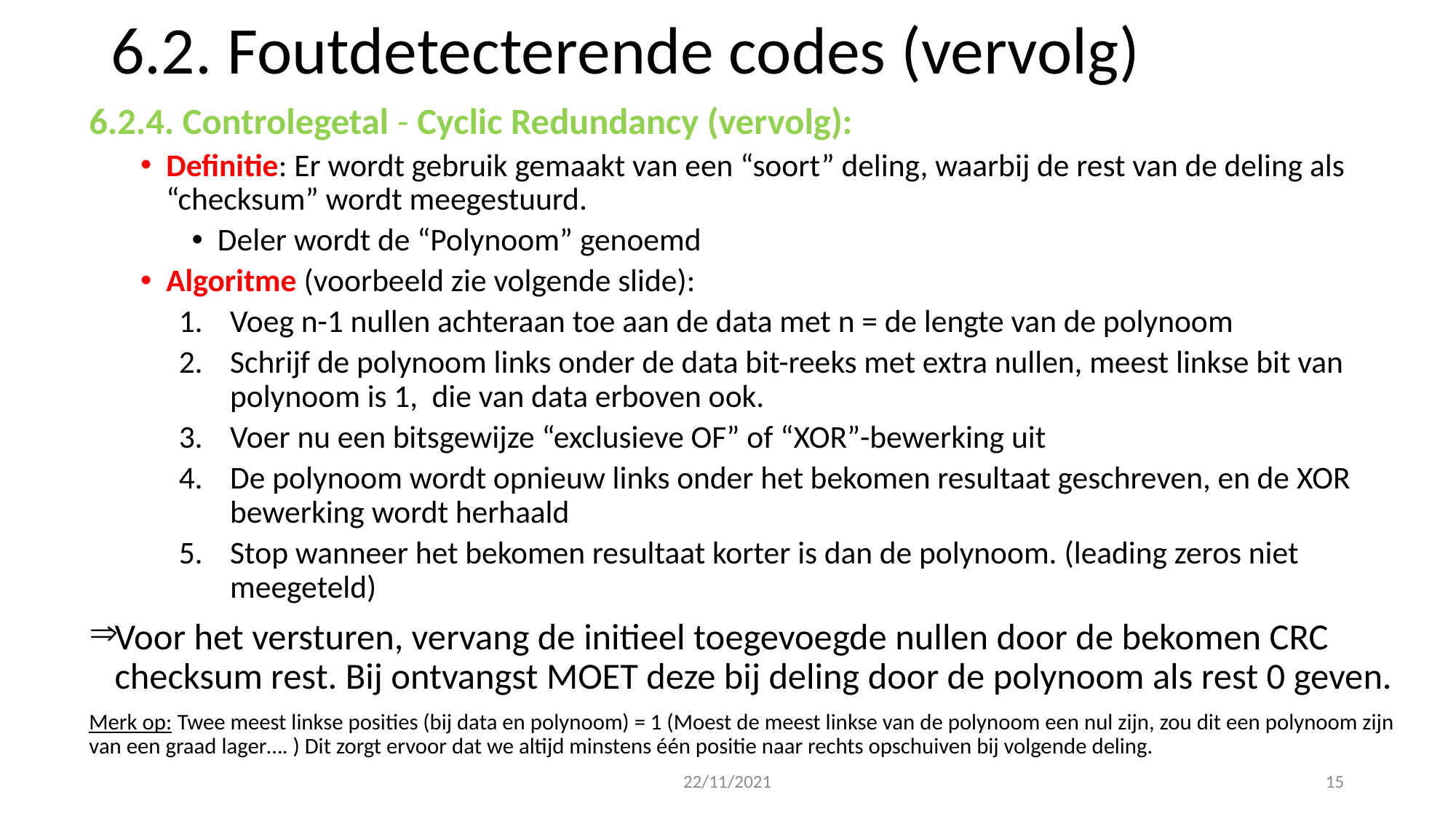

# 6.2. Foutdetecterende codes (vervolg)
6.2.4. Controlegetal - Cyclic Redundancy (vervolg):
Definitie: Er wordt gebruik gemaakt van een “soort” deling, waarbij de rest van de deling als “checksum” wordt meegestuurd.
Deler wordt de “Polynoom” genoemd
Algoritme (voorbeeld zie volgende slide):
Voeg n-1 nullen achteraan toe aan de data met n = de lengte van de polynoom
Schrijf de polynoom links onder de data bit-reeks met extra nullen, meest linkse bit van polynoom is 1,  die van data erboven ook.
Voer nu een bitsgewijze “exclusieve OF” of “XOR”-bewerking uit
De polynoom wordt opnieuw links onder het bekomen resultaat geschreven, en de XOR bewerking wordt herhaald
Stop wanneer het bekomen resultaat korter is dan de polynoom. (leading zeros niet meegeteld)
Voor het versturen, vervang de initieel toegevoegde nullen door de bekomen CRC checksum rest. Bij ontvangst MOET deze bij deling door de polynoom als rest 0 geven.
Merk op: Twee meest linkse posities (bij data en polynoom) = 1 (Moest de meest linkse van de polynoom een nul zijn, zou dit een polynoom zijn van een graad lager…. ) Dit zorgt ervoor dat we altijd minstens één positie naar rechts opschuiven bij volgende deling.

22/11/2021
15